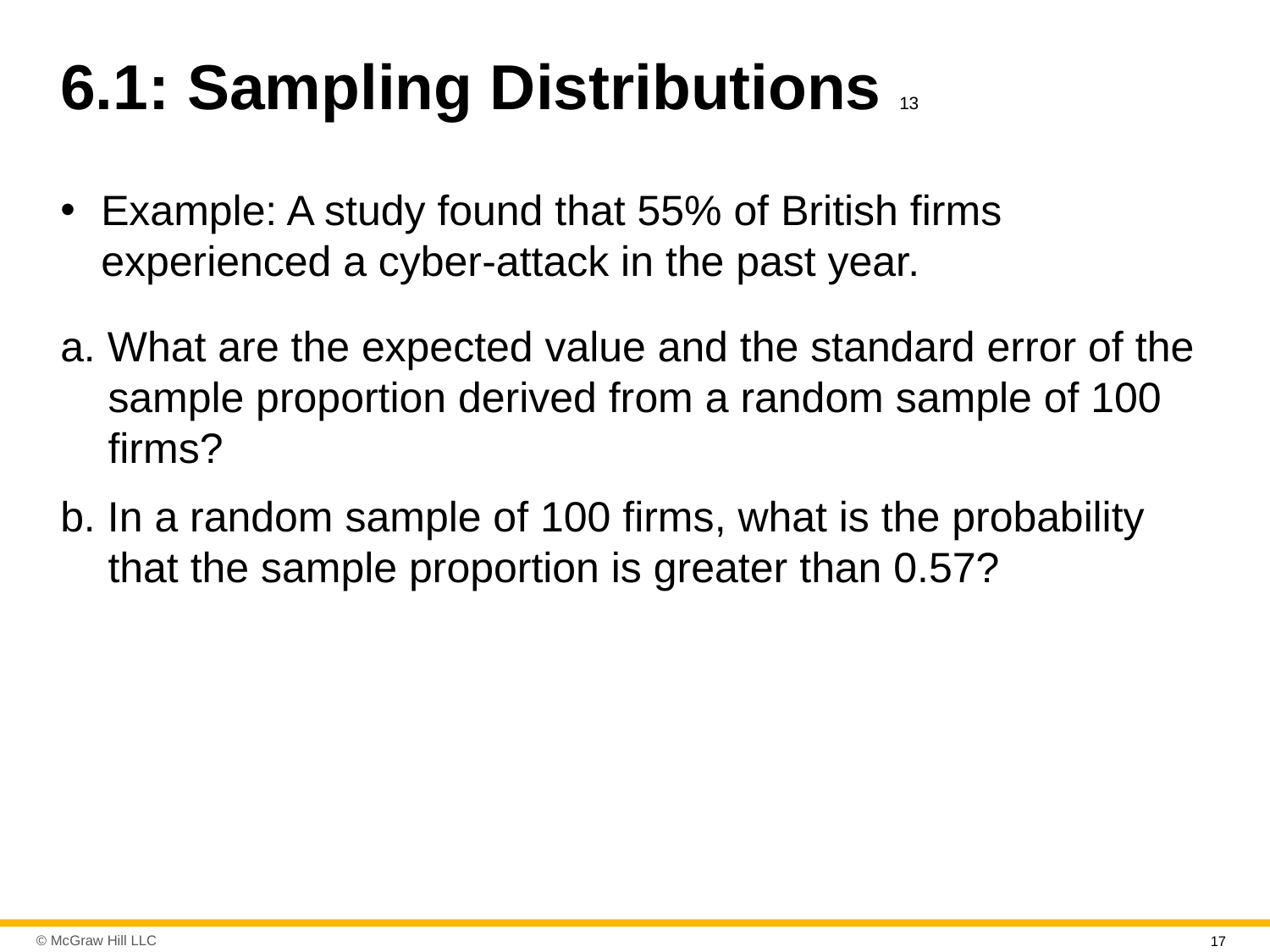

# 6.1: Sampling Distributions 13
Example: A study found that 55% of British firms experienced a cyber-attack in the past year.
a. What are the expected value and the standard error of the sample proportion derived from a random sample of 100 firms?
b. In a random sample of 100 firms, what is the probability that the sample proportion is greater than 0.57?
17